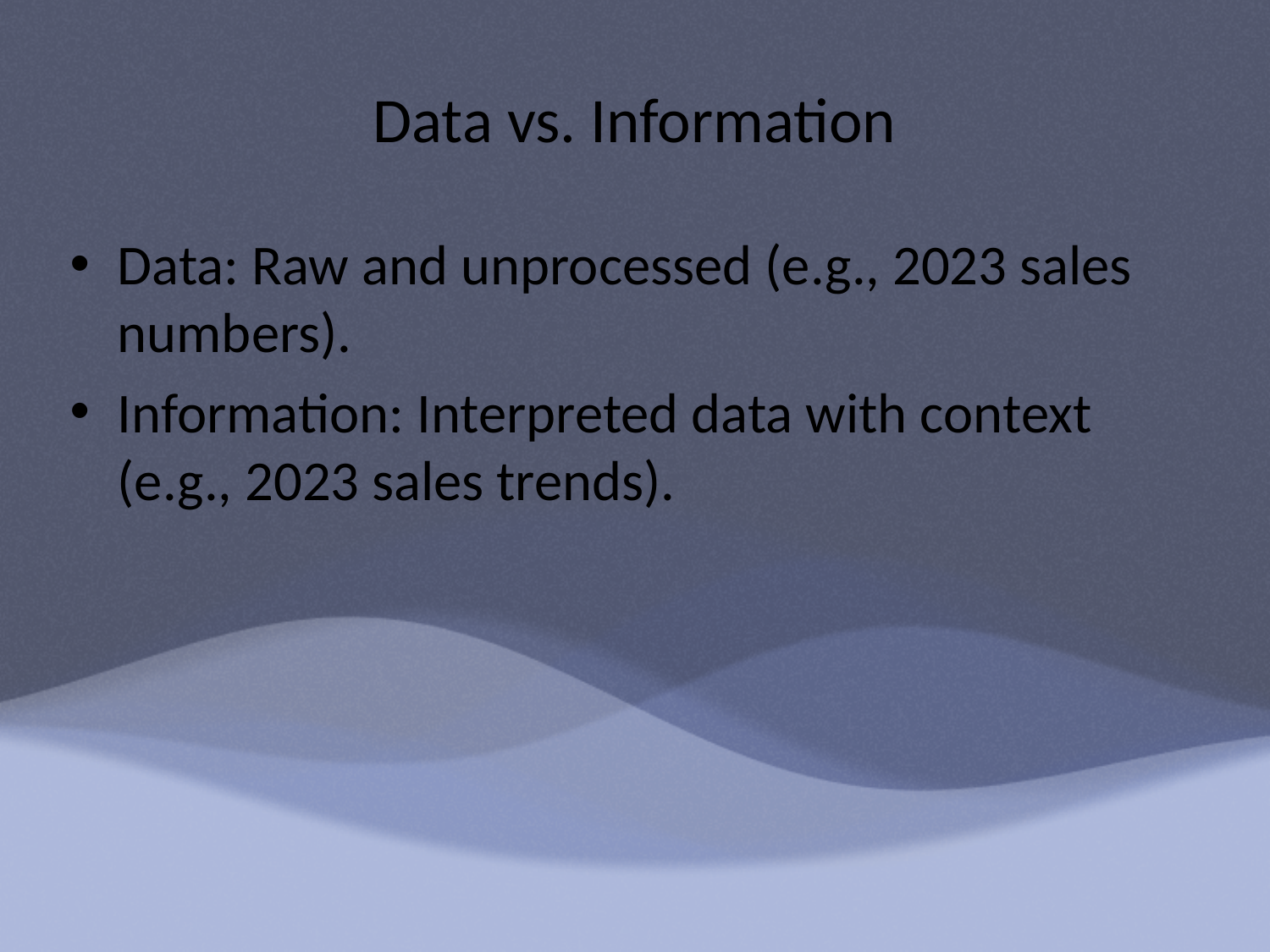

# Data vs. Information
Data: Raw and unprocessed (e.g., 2023 sales numbers).
Information: Interpreted data with context (e.g., 2023 sales trends).